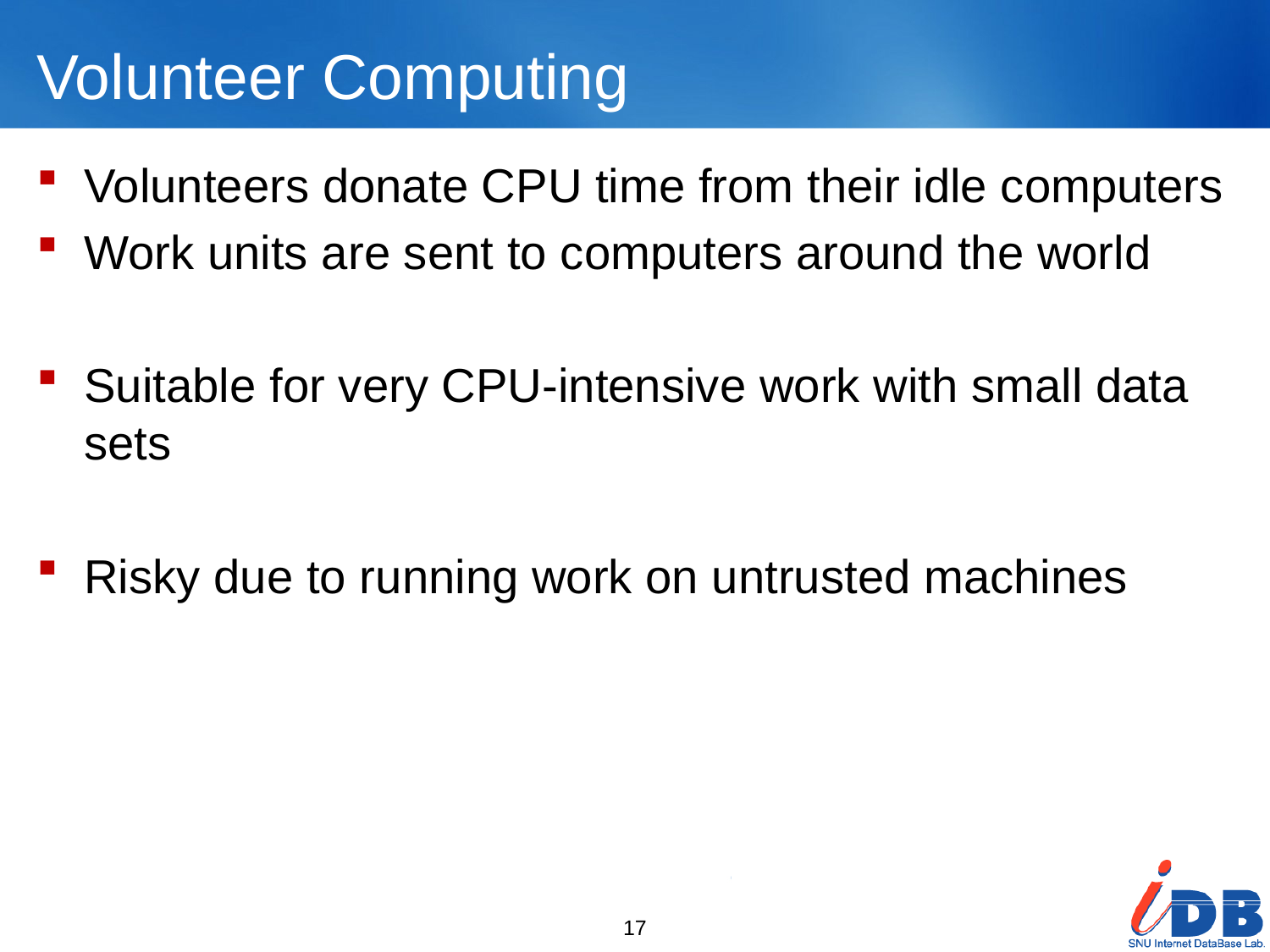

# Volunteer Computing
Volunteers donate CPU time from their idle computers
Work units are sent to computers around the world

Suitable for very CPU-intensive work with small data sets

Risky due to running work on untrusted machines
17